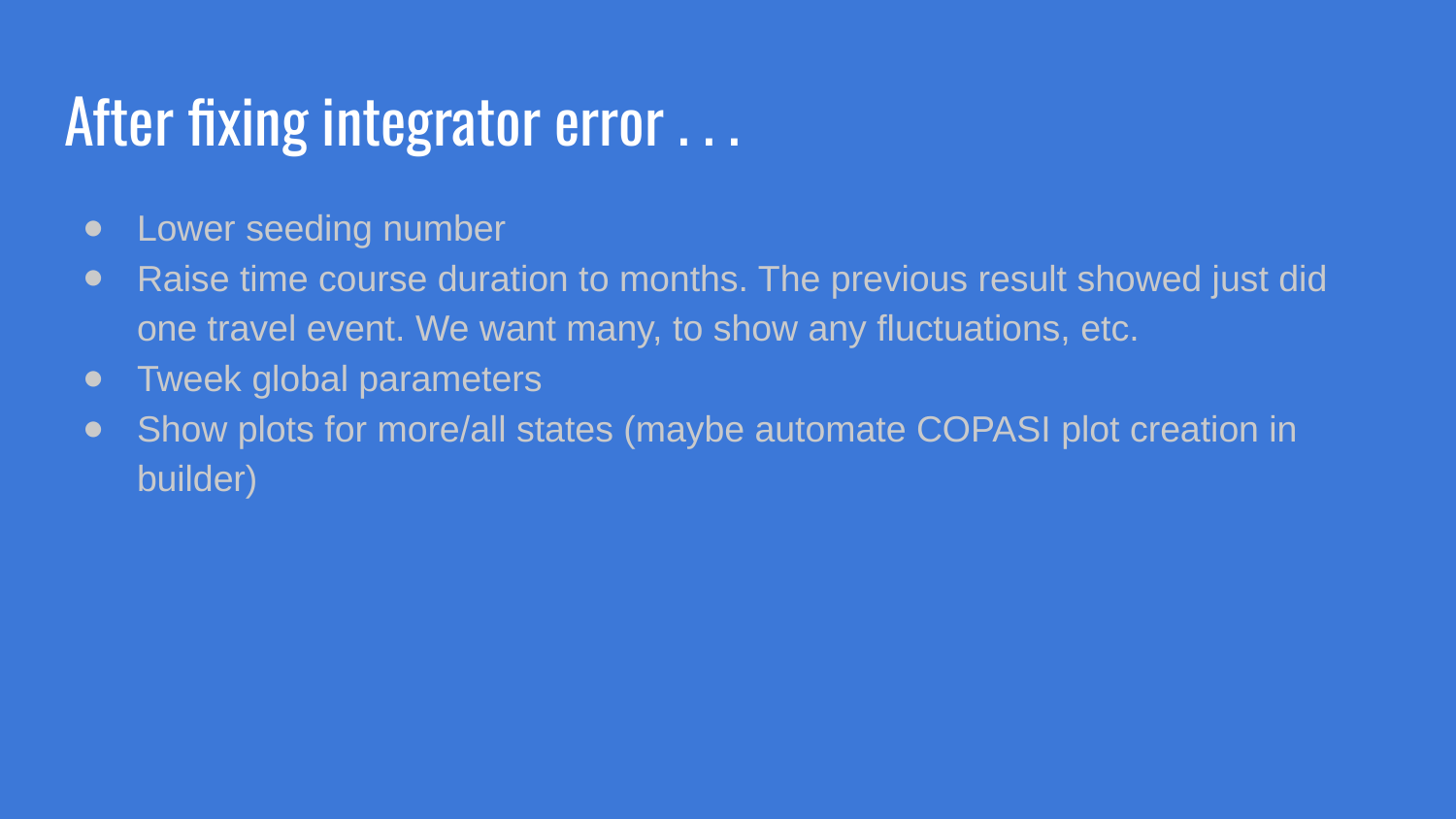

# After fixing integrator error . . .
Lower seeding number
Raise time course duration to months. The previous result showed just did one travel event. We want many, to show any fluctuations, etc.
Tweek global parameters
Show plots for more/all states (maybe automate COPASI plot creation in builder)